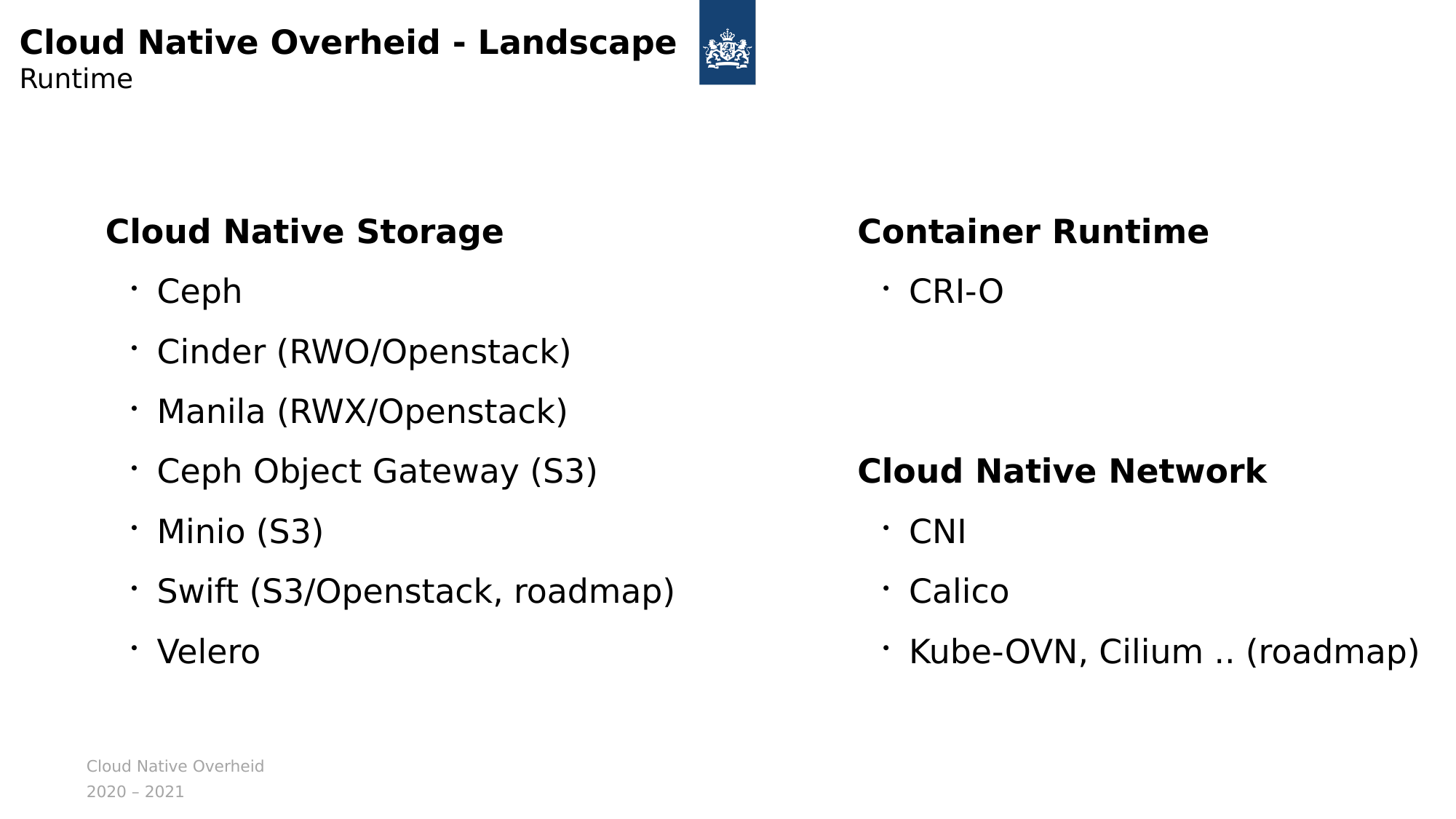

Cloud Native Overheid - Landscape
Runtime
Cloud Native Storage
Ceph
Cinder (RWO/Openstack)
Manila (RWX/Openstack)
Ceph Object Gateway (S3)
Minio (S3)
Swift (S3/Openstack, roadmap)
Velero

Container Runtime
CRI-O

Cloud Native Network
CNI
Calico
Kube-OVN, Cilium .. (roadmap)